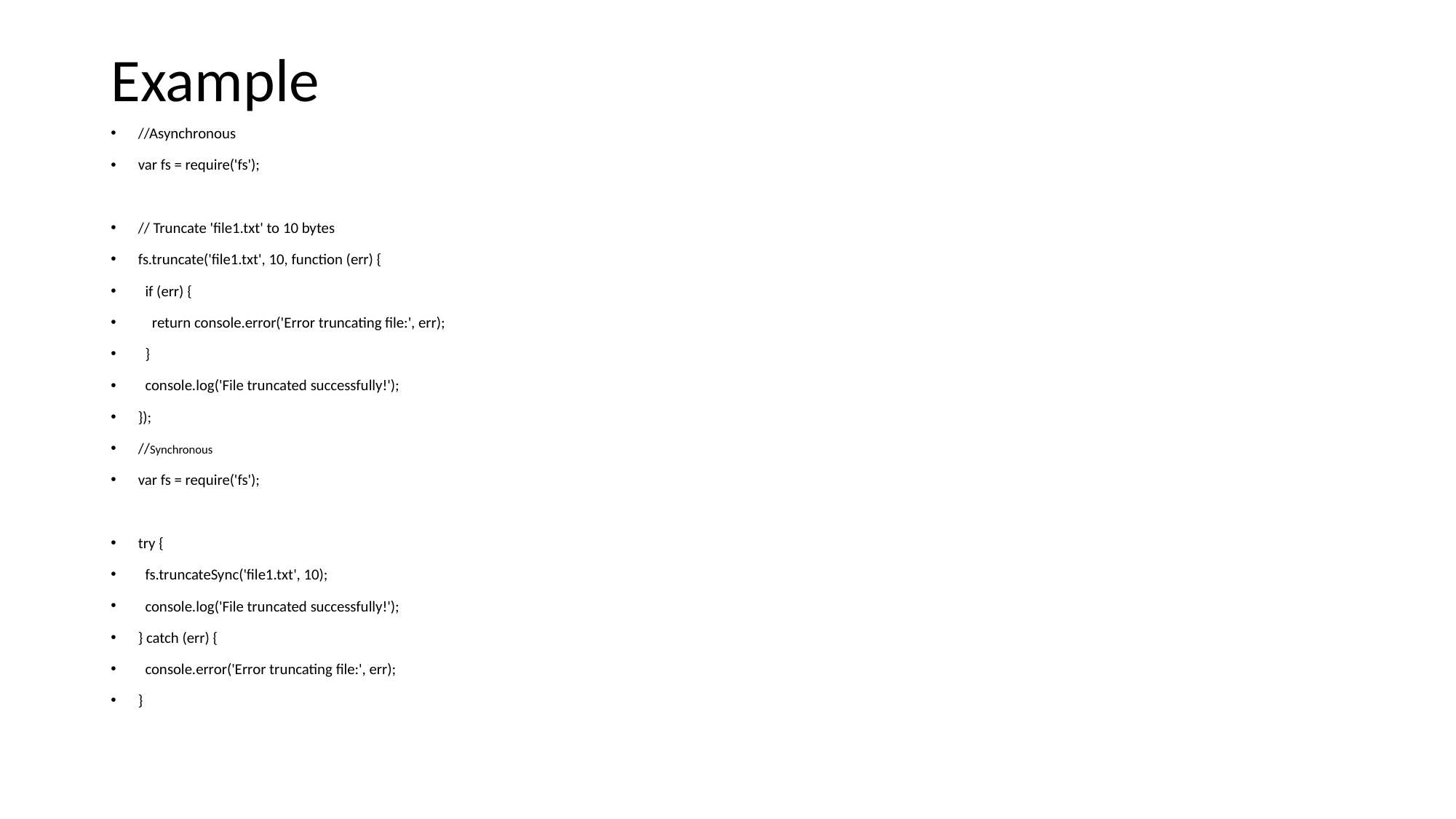

# Example
//Asynchronous
var fs = require('fs');

// Truncate 'file1.txt' to 10 bytes
fs.truncate('file1.txt', 10, function (err) {
  if (err) {
    return console.error('Error truncating file:', err);
  }
  console.log('File truncated successfully!');
});
//Synchronous
var fs = require('fs');

try {
  fs.truncateSync('file1.txt', 10);
  console.log('File truncated successfully!');
} catch (err) {
  console.error('Error truncating file:', err);
}